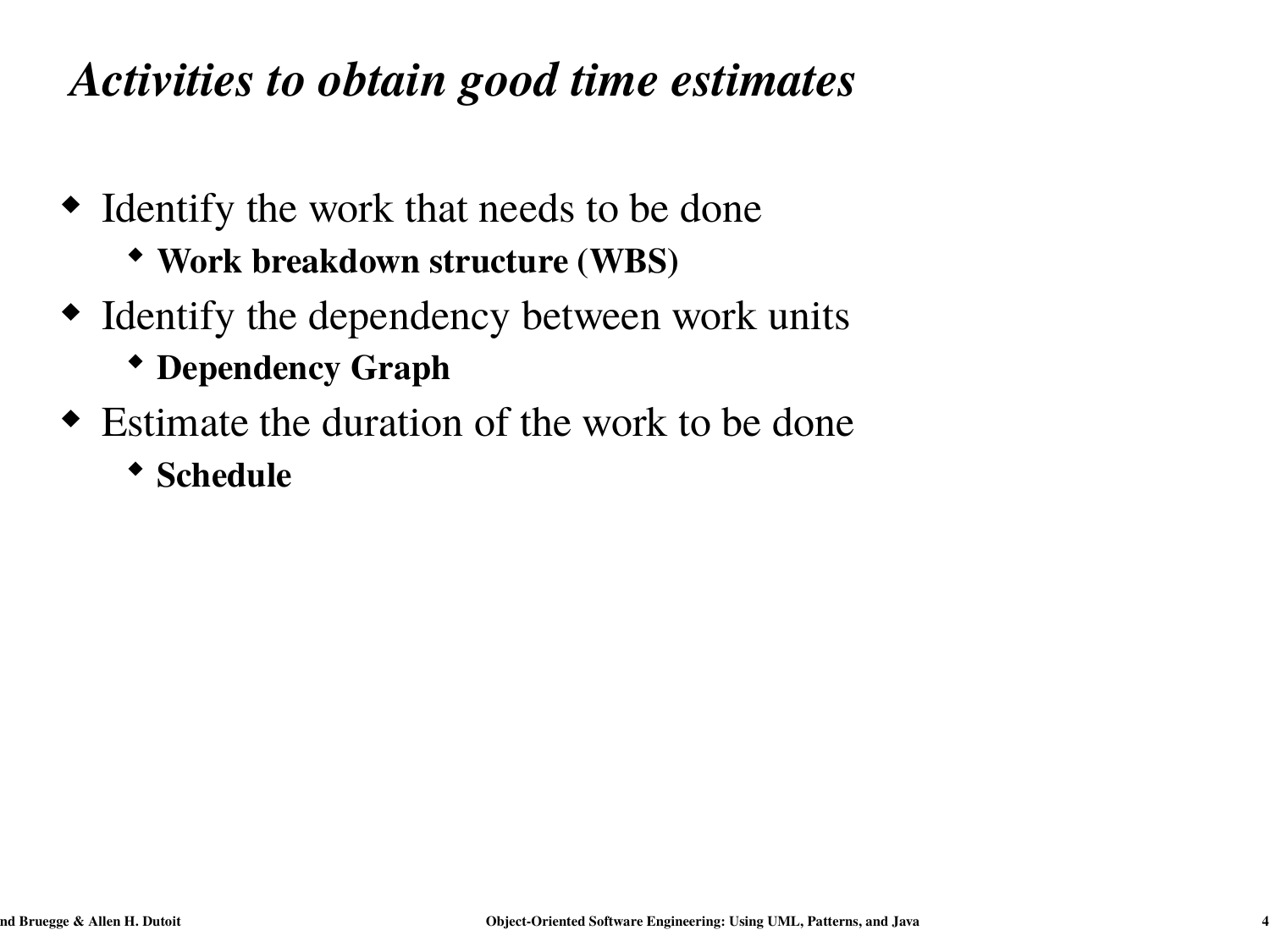

# Activities to obtain good time estimates
Identify the work that needs to be done
Work breakdown structure (WBS)
Identify the dependency between work units
Dependency Graph
Estimate the duration of the work to be done
Schedule